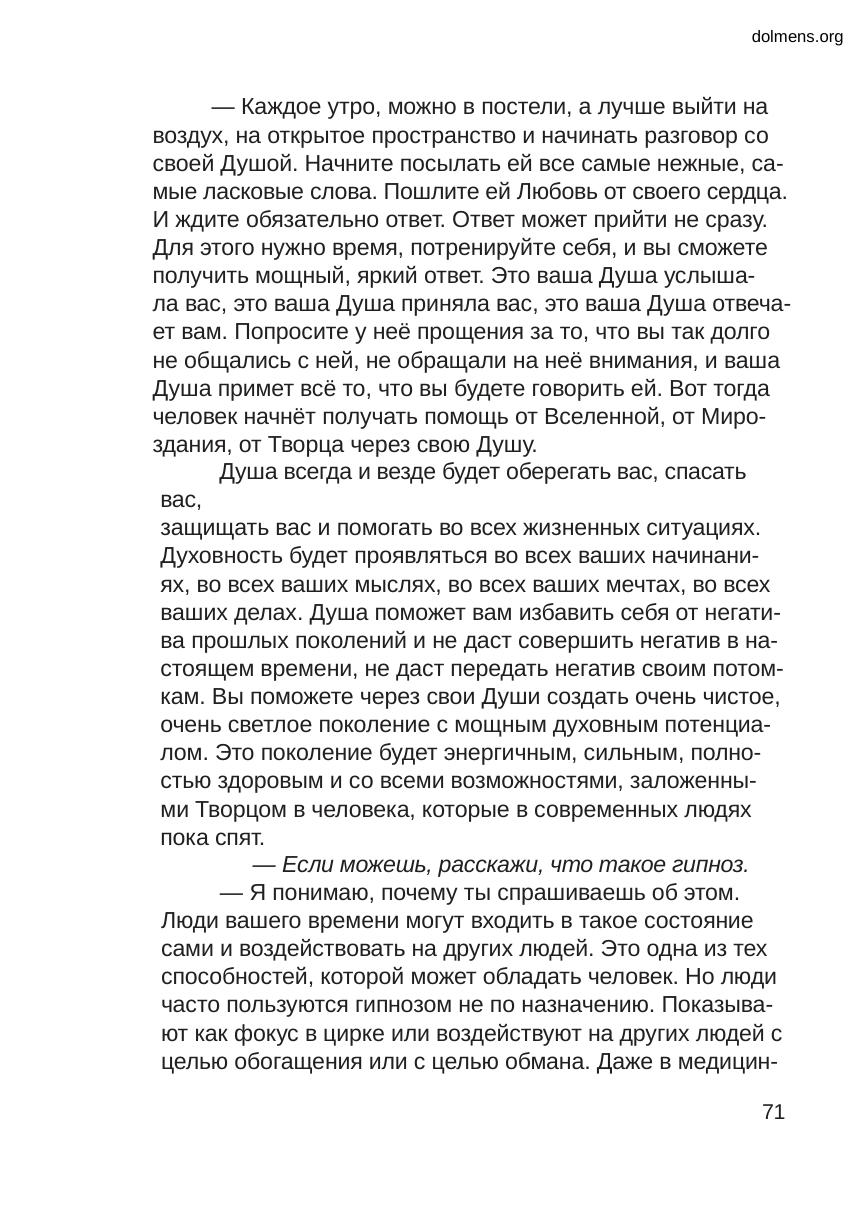

dolmens.org

— Каждое утро, можно в постели, а лучше выйти на
воздух, на открытое пространство и начинать разговор со
своей Душой. Начните посылать ей все самые нежные, са-
мые ласковые слова. Пошлите ей Любовь от своего сердца.
И ждите обязательно ответ. Ответ может прийти не сразу.
Для этого нужно время, потренируйте себя, и вы сможете
получить мощный, яркий ответ. Это ваша Душа услыша-
ла вас, это ваша Душа приняла вас, это ваша Душа отвеча-
ет вам. Попросите у неё прощения за то, что вы так долго
не общались с ней, не обращали на неё внимания, и ваша
Душа примет всё то, что вы будете говорить ей. Вот тогда
человек начнёт получать помощь от Вселенной, от Миро-
здания, от Творца через свою Душу.

Душа всегда и везде будет оберегать вас, спасать вас,
защищать вас и помогать во всех жизненных ситуациях.
Духовность будет проявляться во всех ваших начинани-
ях, во всех ваших мыслях, во всех ваших мечтах, во всех
ваших делах. Душа поможет вам избавить себя от негати-
ва прошлых поколений и не даст совершить негатив в на-
стоящем времени, не даст передать негатив своим потом-
кам. Вы поможете через свои Души создать очень чистое,
очень светлое поколение с мощным духовным потенциа-
лом. Это поколение будет энергичным, сильным, полно-
стью здоровым и со всеми возможностями, заложенны-
ми Творцом в человека, которые в современных людях
пока спят.

— Если можешь, расскажи, что такое гипноз.

— Я понимаю, почему ты спрашиваешь об этом.
Люди вашего времени могут входить в такое состояние
сами и воздействовать на других людей. Это одна из тех
способностей, которой может обладать человек. Но люди
часто пользуются гипнозом не по назначению. Показыва-
ют как фокус в цирке или воздействуют на других людей с
целью обогащения или с целью обмана. Даже в медицин-

71